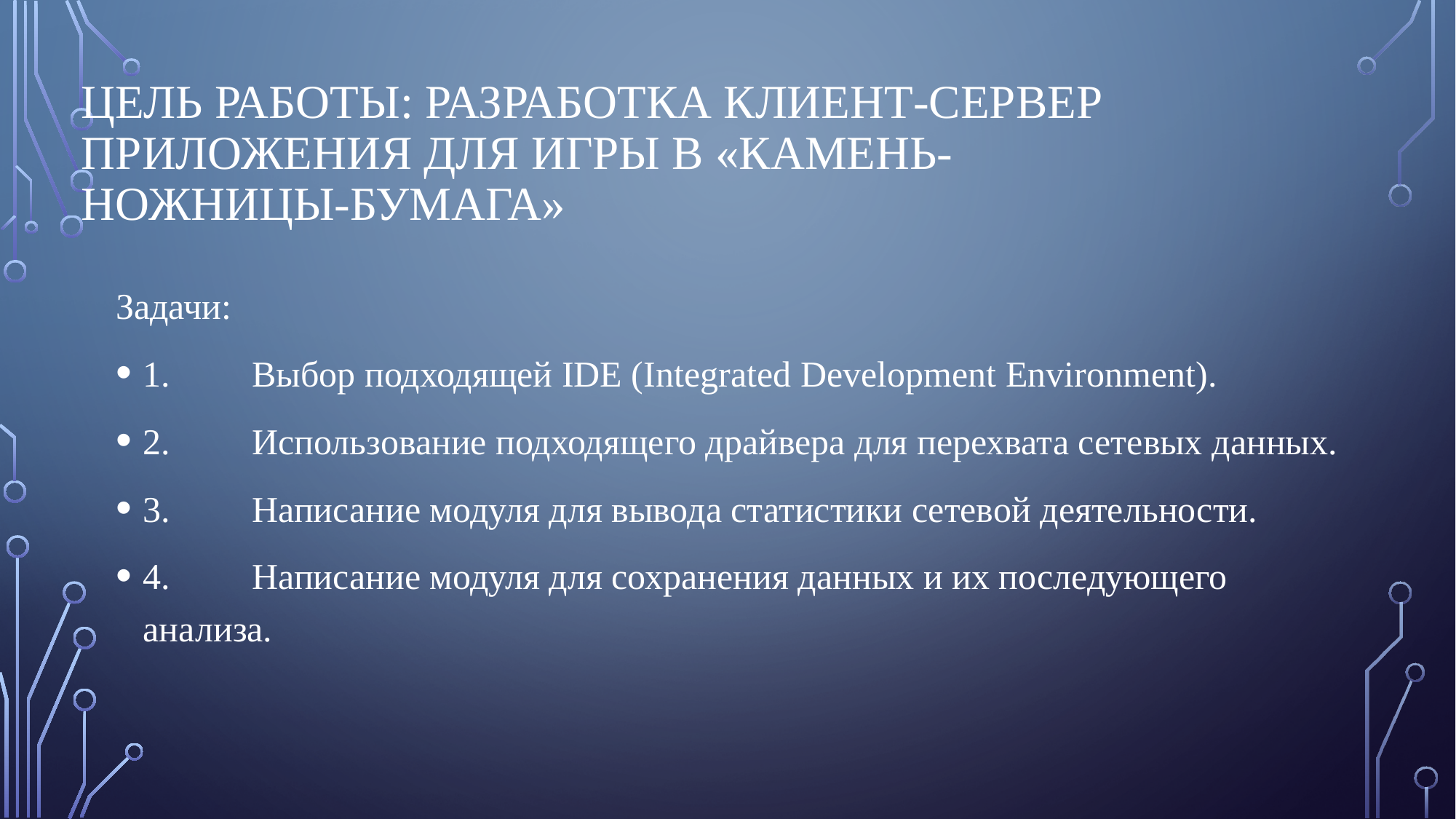

# Цель работы: разработка клиент-сервер приложения для игры в «камень-ножницы-бумага»
Задачи:
1.	Выбор подходящей IDE (Integrated Development Environment).
2.	Использование подходящего драйвера для перехвата сетевых данных.
3.	Написание модуля для вывода статистики сетевой деятельности.
4.	Написание модуля для сохранения данных и их последующего анализа.